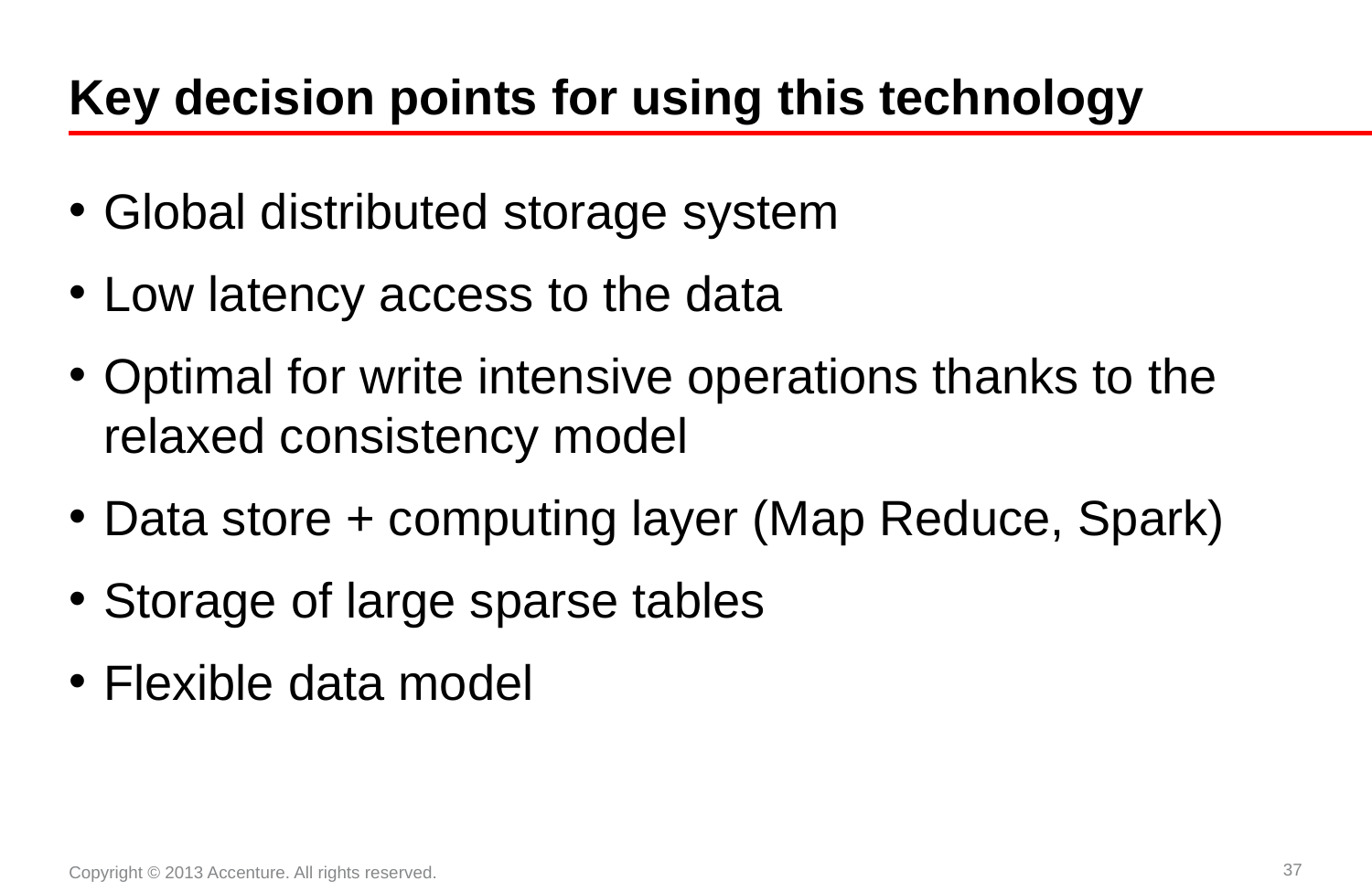

# Key decision points for using this technology
Global distributed storage system
Low latency access to the data
Optimal for write intensive operations thanks to the relaxed consistency model
Data store + computing layer (Map Reduce, Spark)
Storage of large sparse tables
Flexible data model